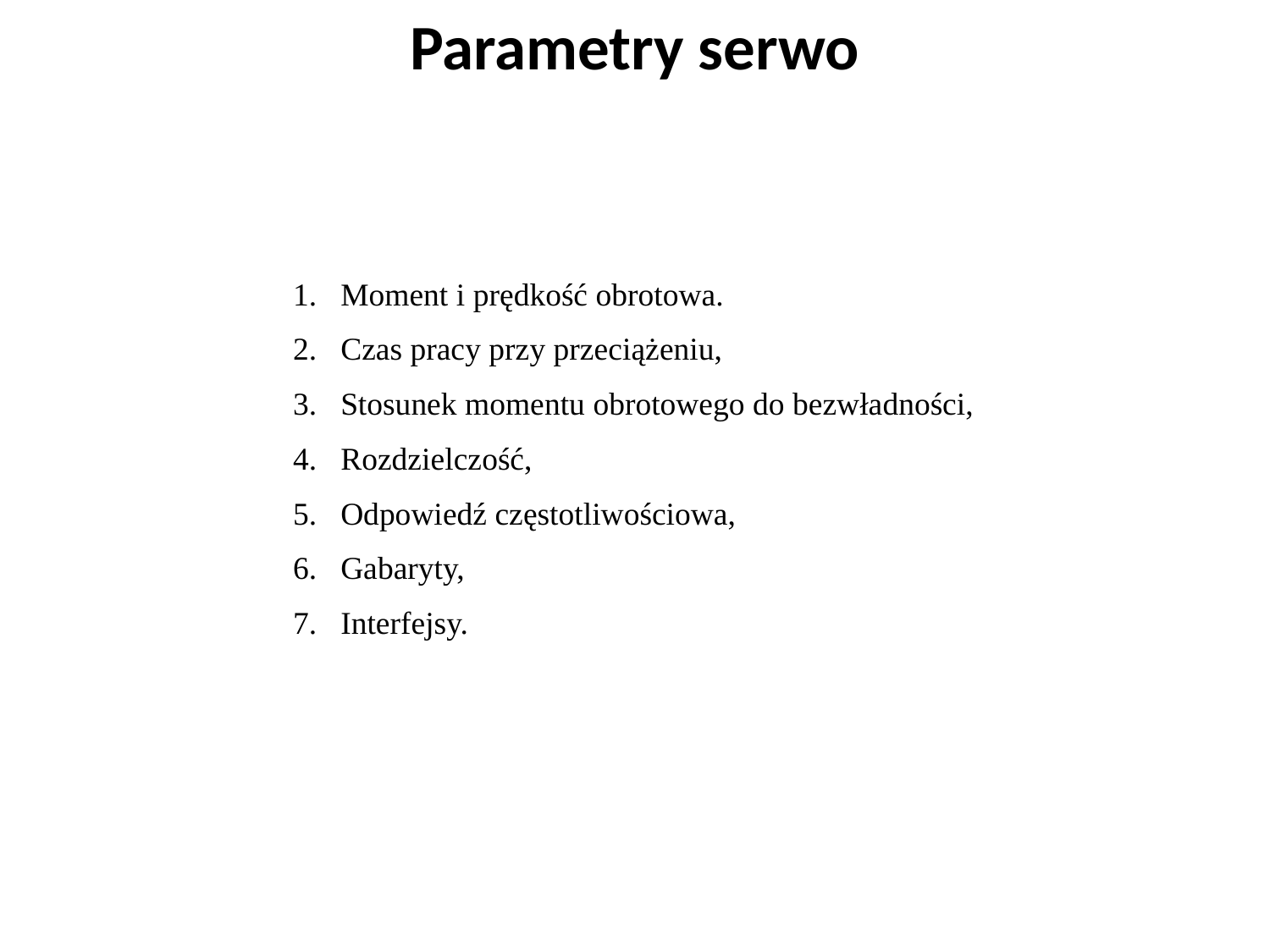

Parametry serwo
Moment i prędkość obrotowa.
Czas pracy przy przeciążeniu,
Stosunek momentu obrotowego do bezwładności,
Rozdzielczość,
Odpowiedź częstotliwościowa,
Gabaryty,
Interfejsy.